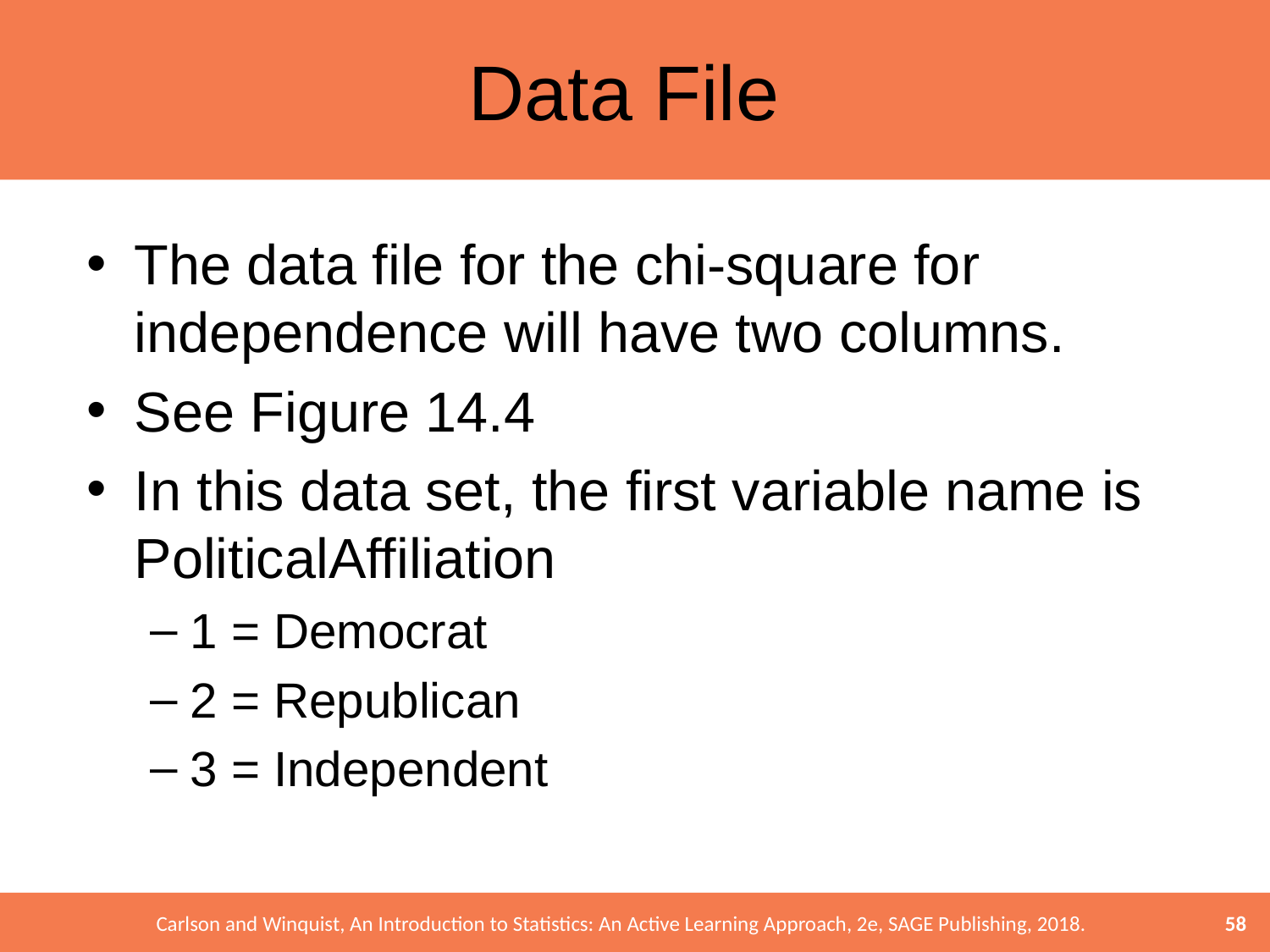

# Data File
The data file for the chi-square for independence will have two columns.
See Figure 14.4
In this data set, the first variable name is PoliticalAffiliation
1 = Democrat
2 = Republican
3 = Independent
58
Carlson and Winquist, An Introduction to Statistics: An Active Learning Approach, 2e, SAGE Publishing, 2018.